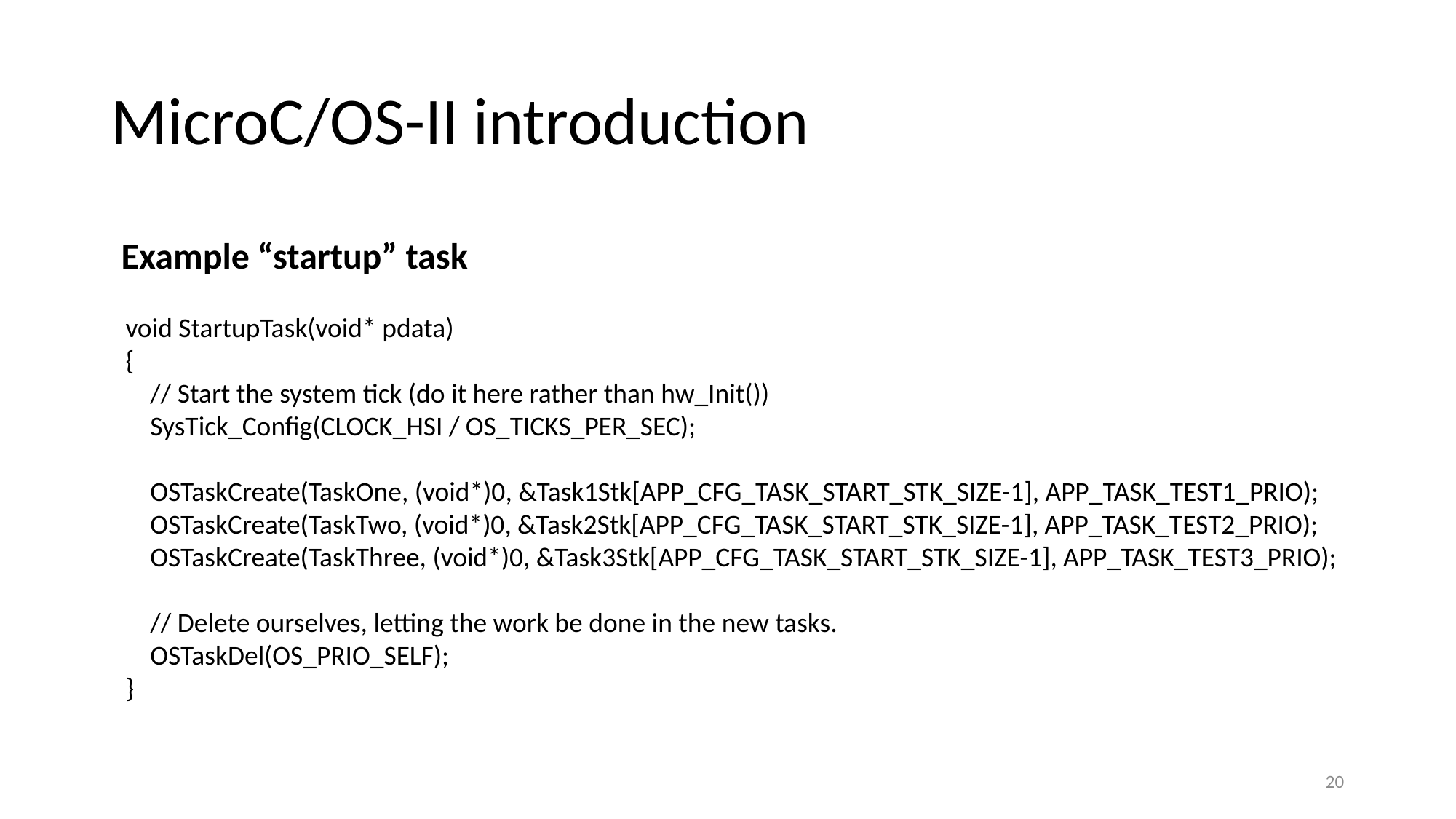

# MicroC/OS-II introduction
Example “startup” task

void StartupTask(void* pdata)
{
    // Start the system tick (do it here rather than hw_Init())
    SysTick_Config(CLOCK_HSI / OS_TICKS_PER_SEC);

    OSTaskCreate(TaskOne, (void*)0, &Task1Stk[APP_CFG_TASK_START_STK_SIZE-1], APP_TASK_TEST1_PRIO);
    OSTaskCreate(TaskTwo, (void*)0, &Task2Stk[APP_CFG_TASK_START_STK_SIZE-1], APP_TASK_TEST2_PRIO);
    OSTaskCreate(TaskThree, (void*)0, &Task3Stk[APP_CFG_TASK_START_STK_SIZE-1], APP_TASK_TEST3_PRIO);

    // Delete ourselves, letting the work be done in the new tasks.
    OSTaskDel(OS_PRIO_SELF);
}

20